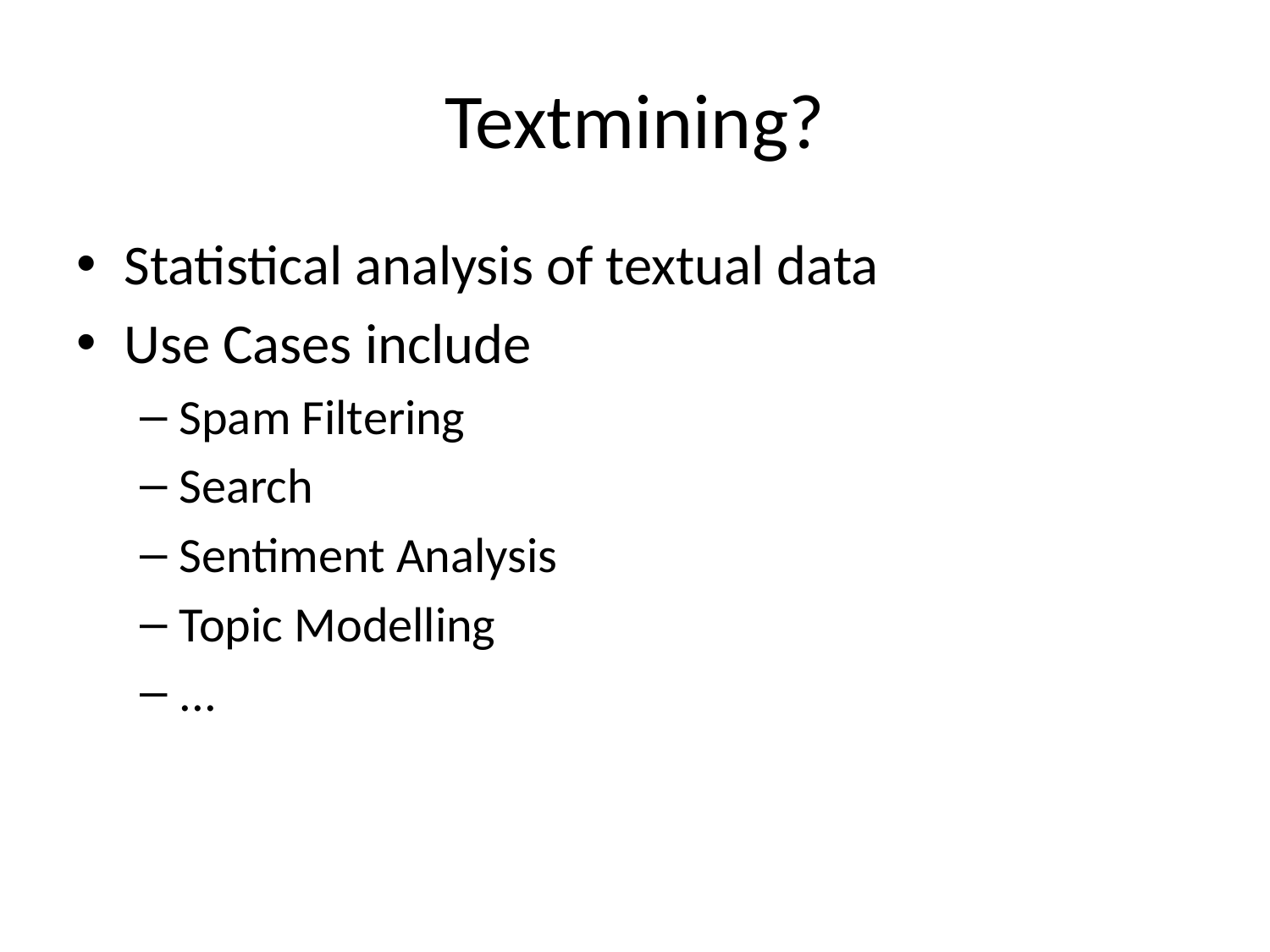

# Textmining?
Statistical analysis of textual data
Use Cases include
Spam Filtering
Search
Sentiment Analysis
Topic Modelling
...